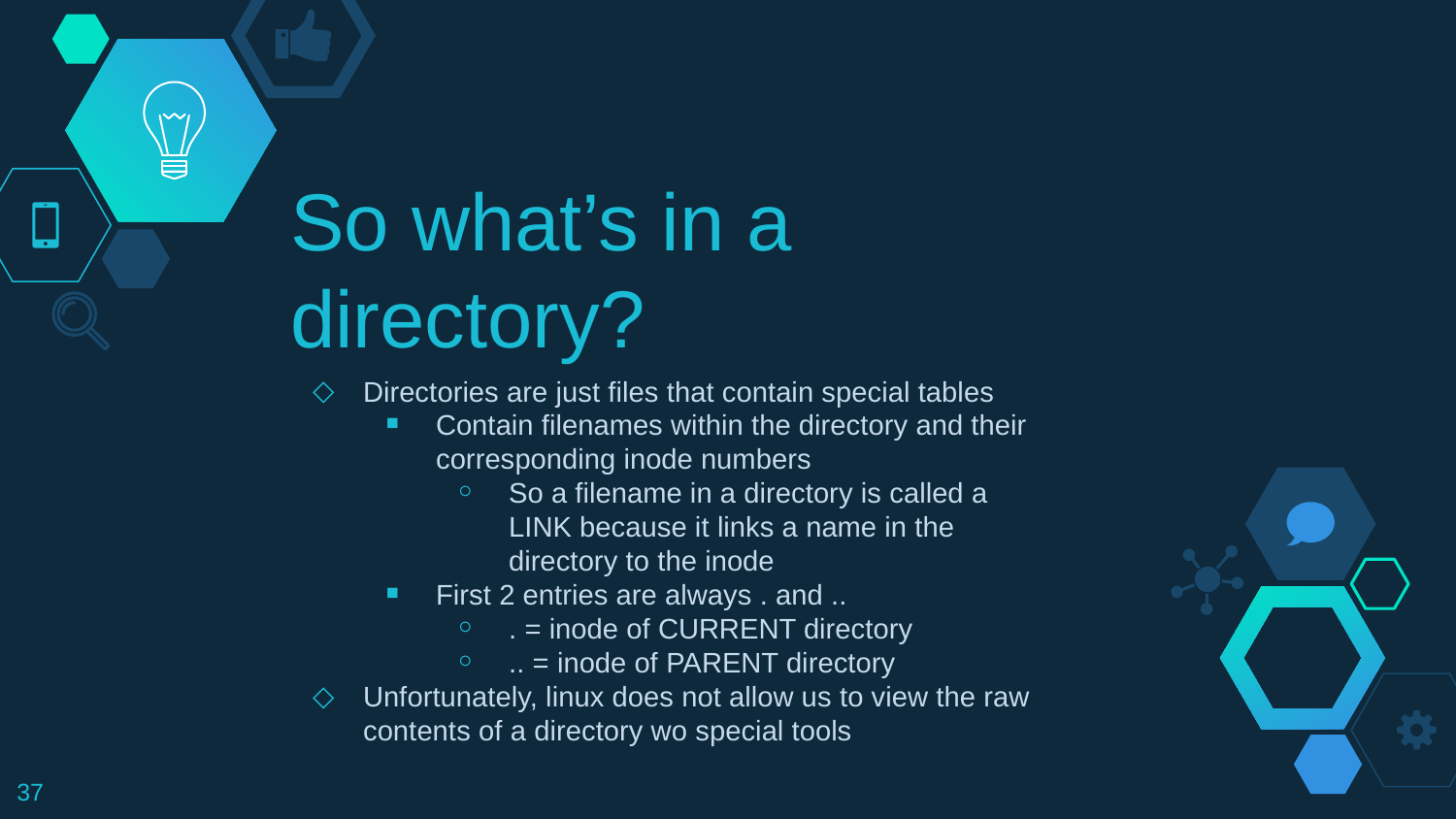

# So what’s in a directory?
Directories are just files that contain special tables
Contain filenames within the directory and their corresponding inode numbers
So a filename in a directory is called a LINK because it links a name in the directory to the inode
First 2 entries are always . and ..
. = inode of CURRENT directory
.. = inode of PARENT directory
Unfortunately, linux does not allow us to view the raw contents of a directory wo special tools
37